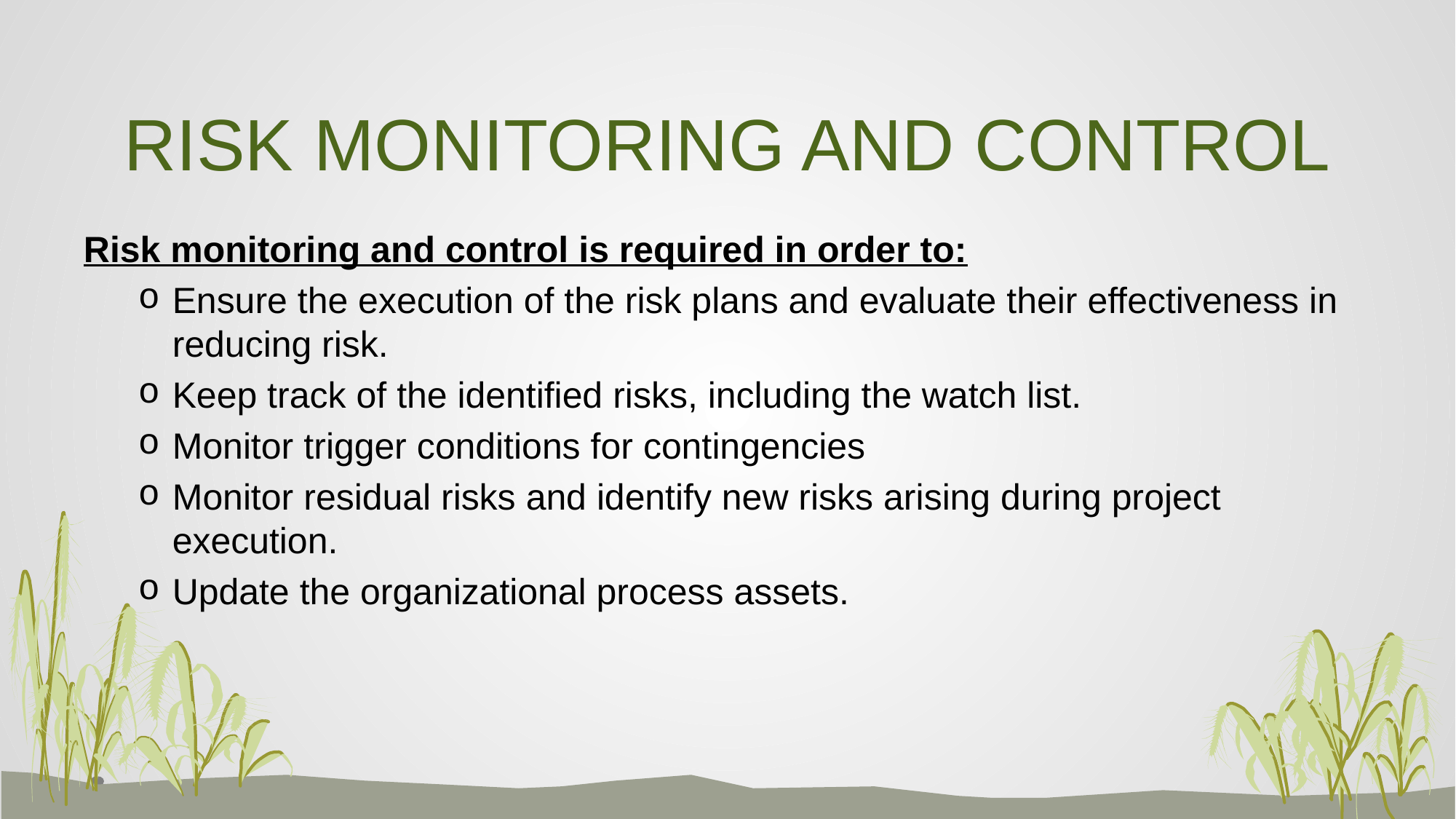

# RISK MONITORING AND CONTROL
Risk monitoring and control is required in order to:
Ensure the execution of the risk plans and evaluate their effectiveness in reducing risk.
Keep track of the identified risks, including the watch list.
Monitor trigger conditions for contingencies
Monitor residual risks and identify new risks arising during project execution.
Update the organizational process assets.